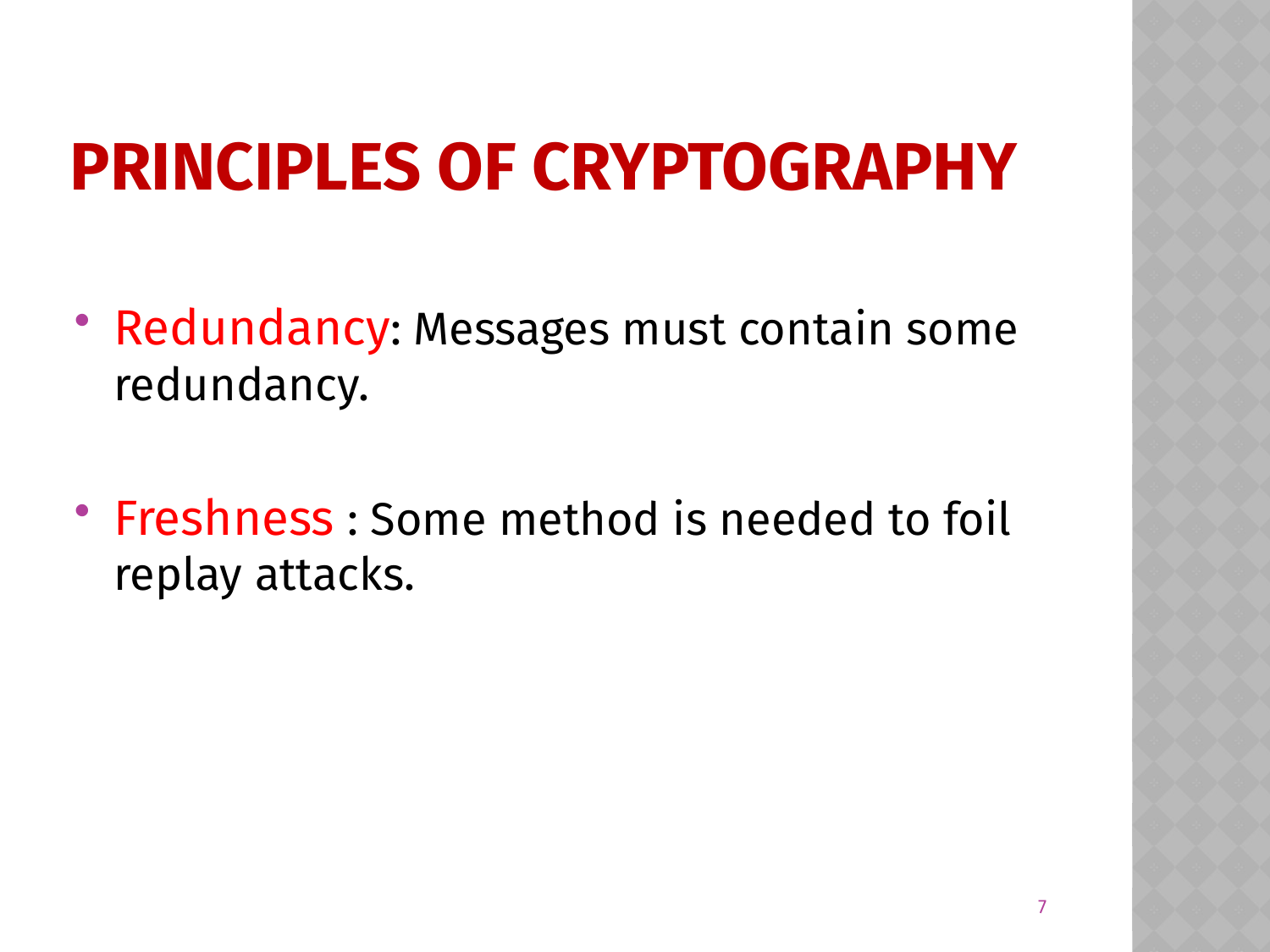

# PRINCIPLES OF CRYPTOGRAPHY

Redundancy: Messages must contain some redundancy.

Freshness : Some method is needed to foil replay attacks.
7